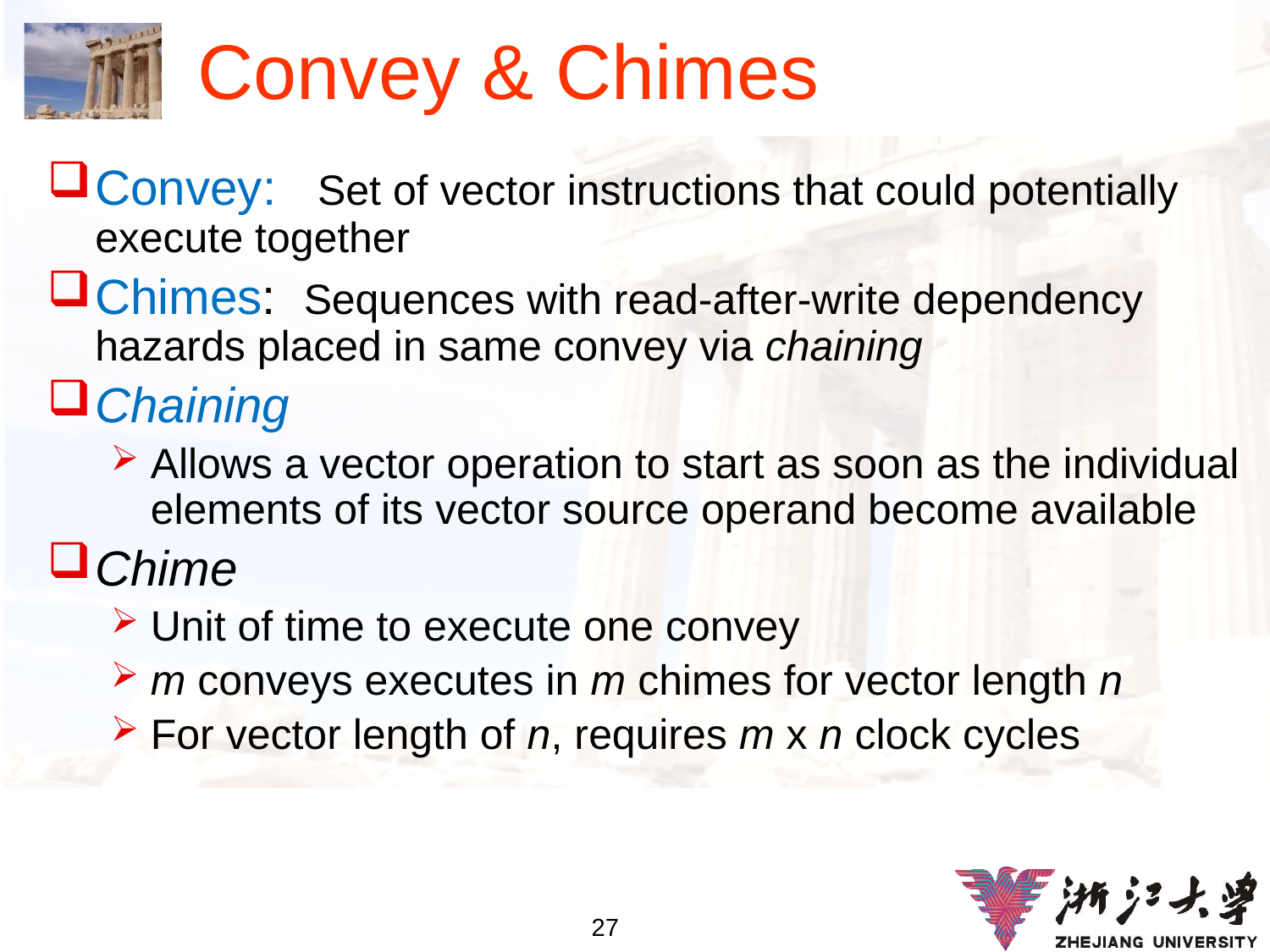

# Convey & Chimes
Convey:   Set of vector instructions that could potentially execute together
Chimes:  Sequences with read-after-write dependency hazards placed in same convey via chaining
Chaining
Allows a vector operation to start as soon as the individual elements of its vector source operand become available
Chime
Unit of time to execute one convey
m conveys executes in m chimes for vector length n
For vector length of n, requires m x n clock cycles